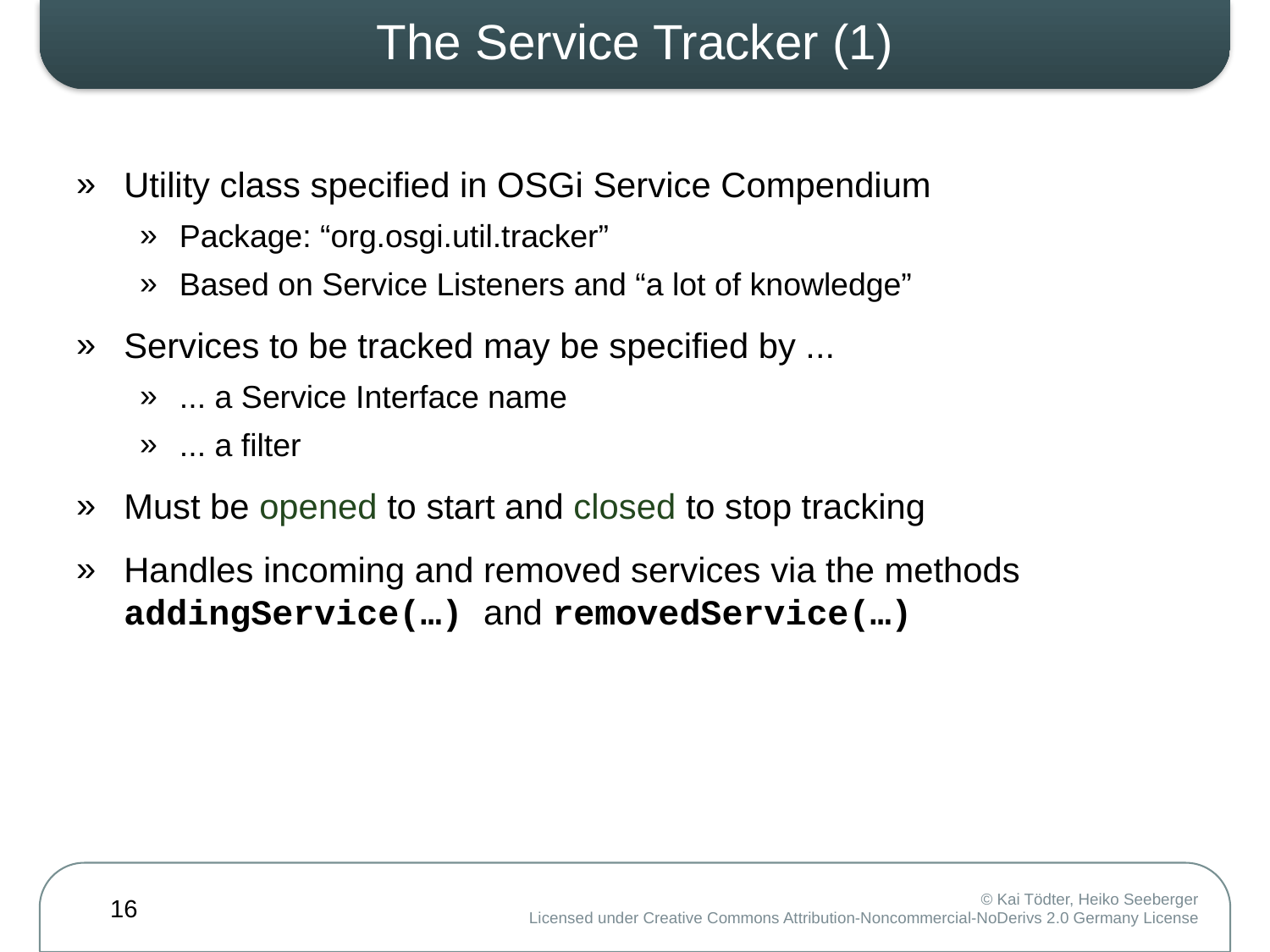

# The Service Tracker (1)
Utility class specified in OSGi Service Compendium
Package: “org.osgi.util.tracker”
Based on Service Listeners and “a lot of knowledge”
Services to be tracked may be specified by ...
... a Service Interface name
... a filter
Must be opened to start and closed to stop tracking
Handles incoming and removed services via the methods addingService(…) and removedService(…)
16